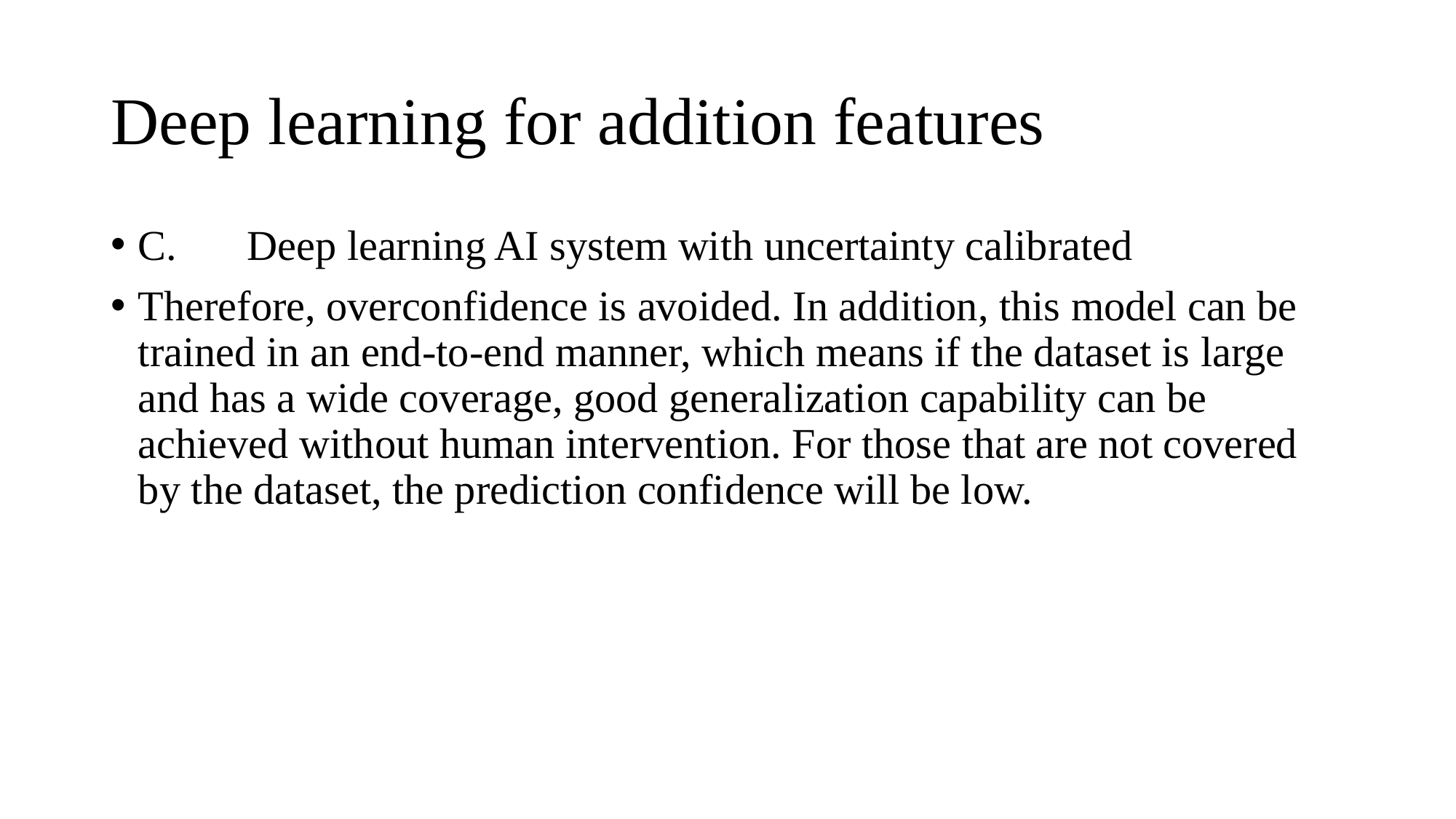

# Deep learning for addition features
C.	Deep learning AI system with uncertainty calibrated
Therefore, overconfidence is avoided. In addition, this model can be trained in an end-to-end manner, which means if the dataset is large and has a wide coverage, good generalization capability can be achieved without human intervention. For those that are not covered by the dataset, the prediction confidence will be low.